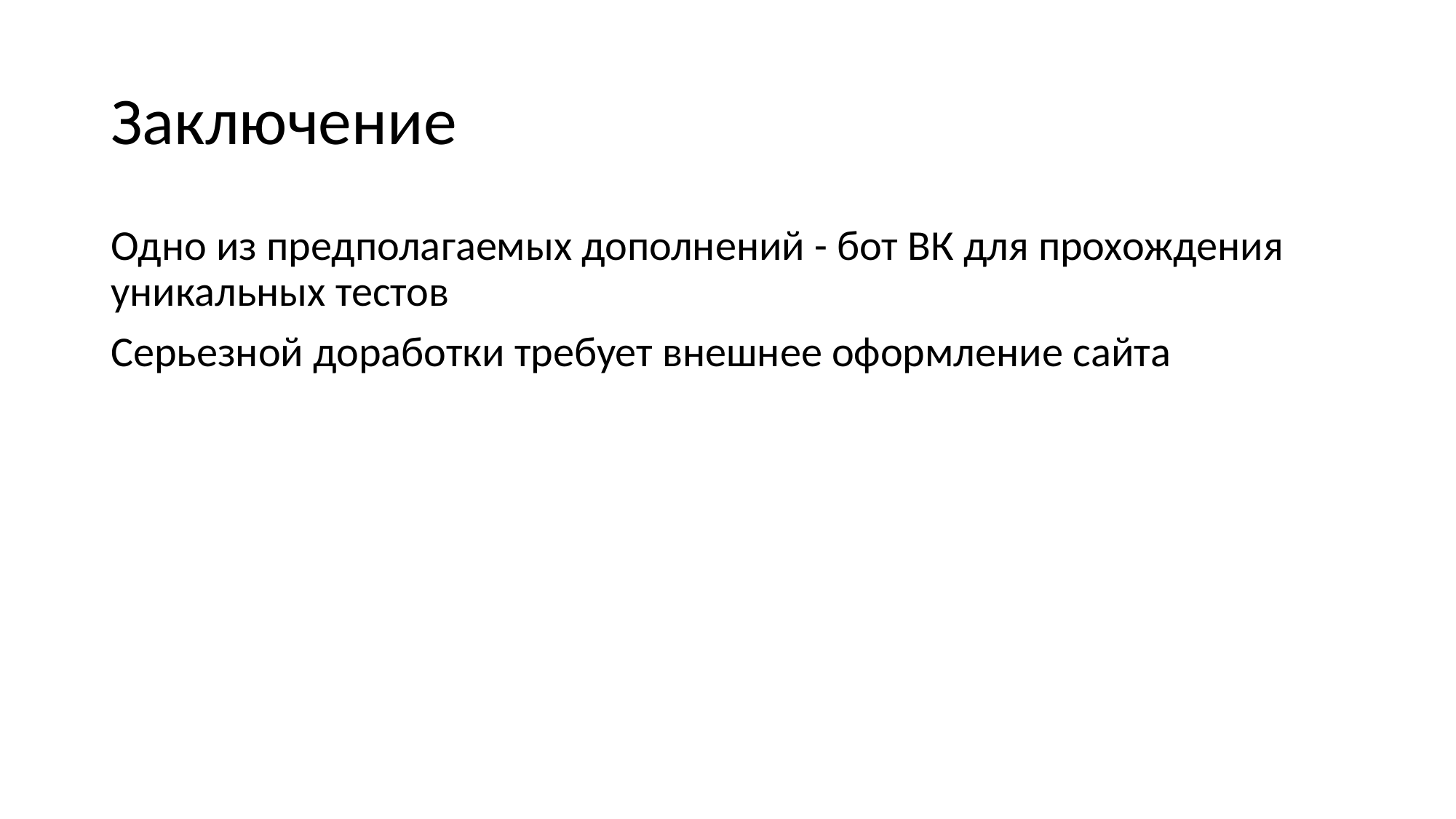

# Заключение
Одно из предполагаемых дополнений - бот ВК для прохождения уникальных тестов
Серьезной доработки требует внешнее оформление сайта